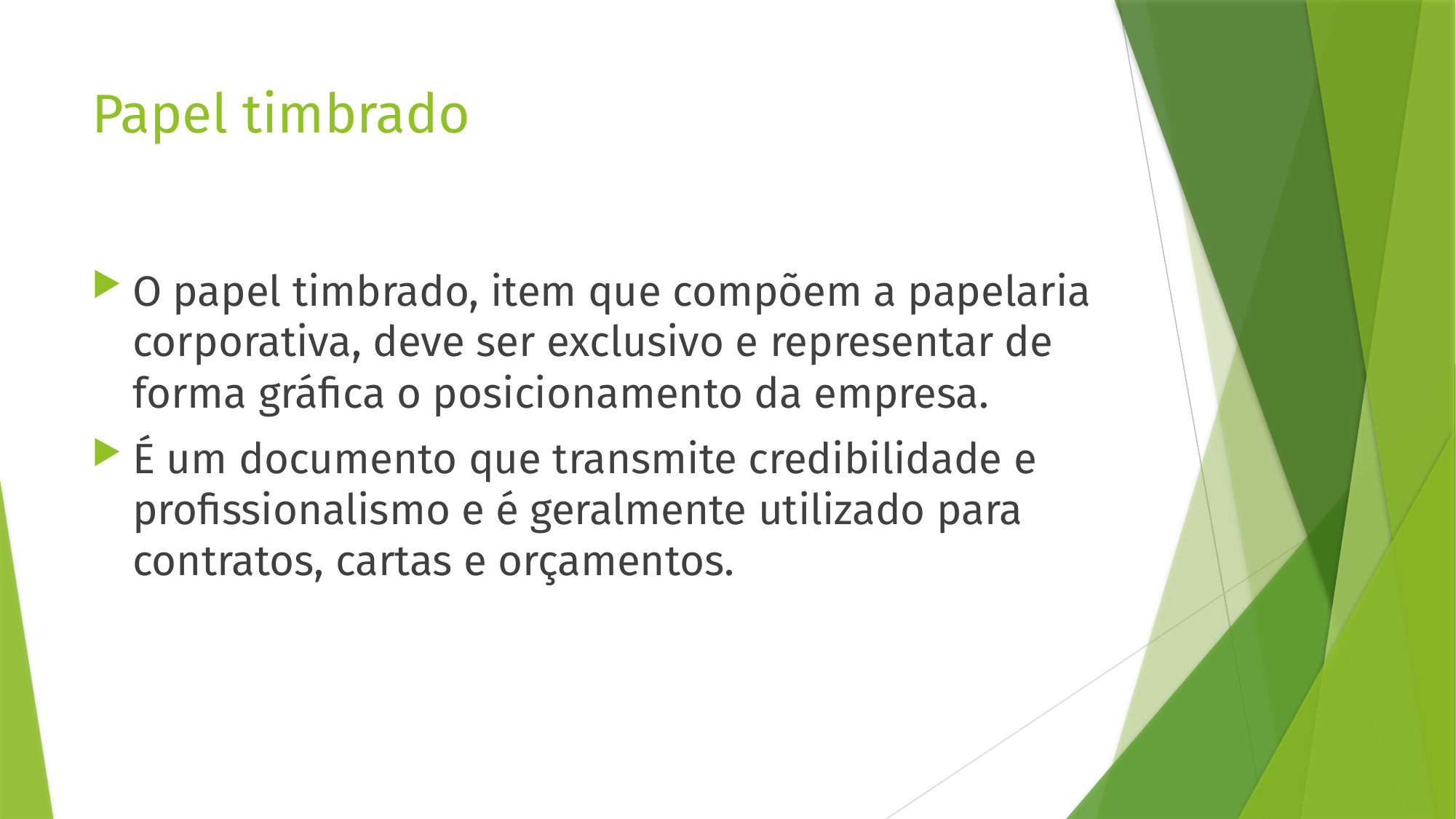

# Papel timbrado
O papel timbrado, item que compõem a papelaria corporativa, deve ser exclusivo e representar de forma gráfica o posicionamento da empresa.
É um documento que transmite credibilidade e profissionalismo e é geralmente utilizado para contratos, cartas e orçamentos.